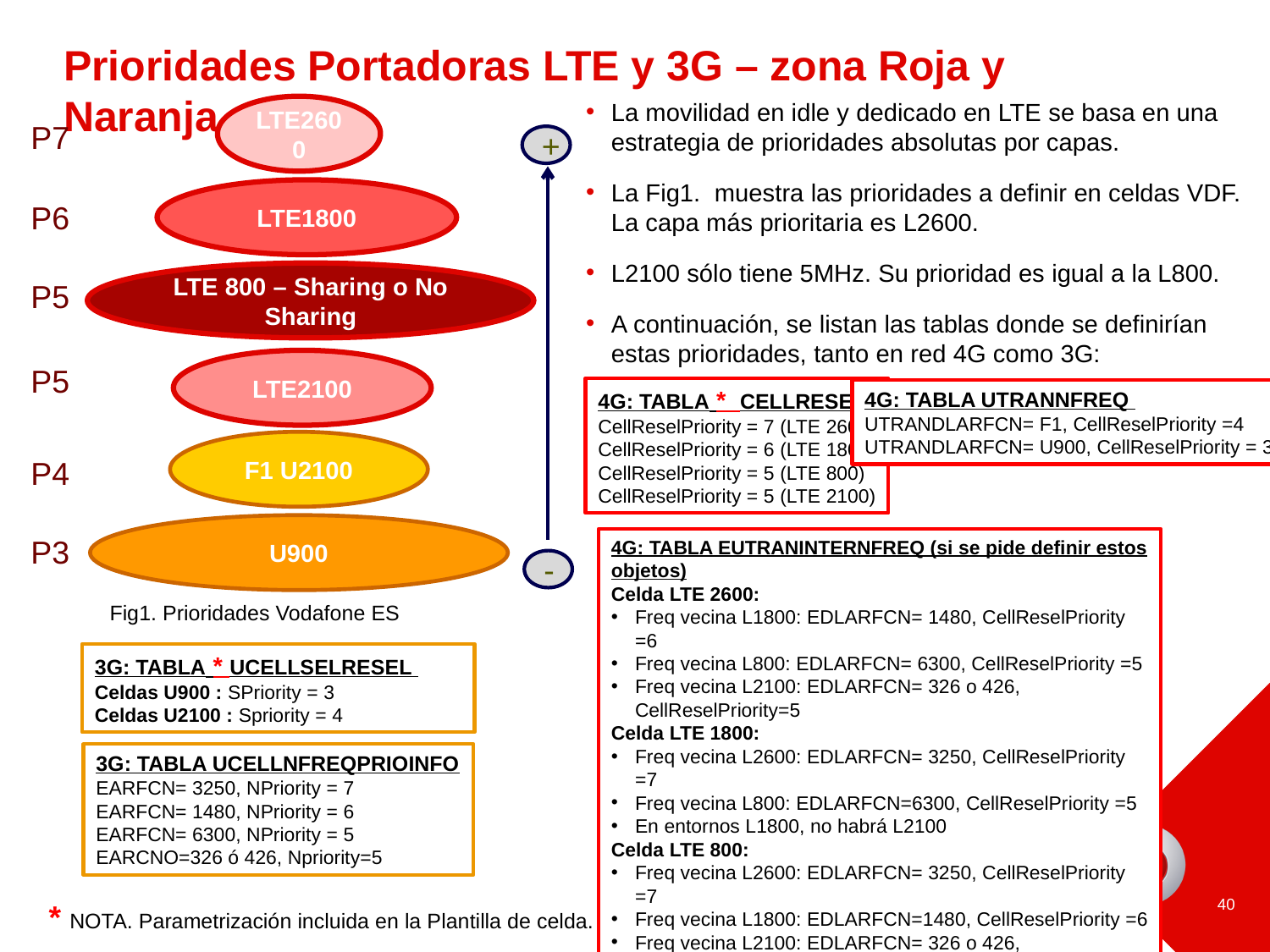

# Prioridades Portadoras LTE y 3G – zona Roja y Naranja
LTE2600
La movilidad en idle y dedicado en LTE se basa en una estrategia de prioridades absolutas por capas.
La Fig1.  muestra las prioridades a definir en celdas VDF. La capa más prioritaria es L2600.
L2100 sólo tiene 5MHz. Su prioridad es igual a la L800.
A continuación, se listan las tablas donde se definirían estas prioridades, tanto en red 4G como 3G:
P7
+
LTE1800
P6
LTE 800 – Sharing o No Sharing
P5
LTE2100
P5
4G: TABLA *  CELLRESEL
CellReselPriority = 7 (LTE 2600)
CellReselPriority = 6 (LTE 1800)
CellReselPriority = 5 (LTE 800)
CellReselPriority = 5 (LTE 2100)
4G: TABLA UTRANNFREQ
UTRANDLARFCN= F1, CellReselPriority =4
UTRANDLARFCN= U900, CellReselPriority = 3
F1 U2100
P4
U900
P3
4G: TABLA EUTRANINTERNFREQ (si se pide definir estos objetos)
Celda LTE 2600:
Freq vecina L1800: EDLARFCN= 1480, CellReselPriority =6
Freq vecina L800: EDLARFCN= 6300, CellReselPriority =5
Freq vecina L2100: EDLARFCN= 326 o 426, CellReselPriority=5
Celda LTE 1800:
Freq vecina L2600: EDLARFCN= 3250, CellReselPriority =7
Freq vecina L800: EDLARFCN=6300, CellReselPriority =5
En entornos L1800, no habrá L2100
Celda LTE 800:
Freq vecina L2600: EDLARFCN= 3250, CellReselPriority =7
Freq vecina L1800: EDLARFCN=1480, CellReselPriority =6
Freq vecina L2100: EDLARFCN= 326 o 426, CellReselPriority=5
Celda LTE 2100:
Freq vecina L2600: EDLARFCN= 3250, CellReselPriority =7
En entornos L2100, no habrá L1800
Freq vecina L800: EDLARFCN= 6300,, CellReselPriority=5
-
Fig1. Prioridades Vodafone ES
3G: TABLA * UCELLSELRESEL
Celdas U900 : SPriority = 3
Celdas U2100 : Spriority = 4
3G: TABLA UCELLNFREQPRIOINFO
EARFCN= 3250, NPriority = 7
EARFCN= 1480, NPriority = 6
EARFCN= 6300, NPriority = 5
EARCNO=326 ó 426, Npriority=5
40
* NOTA. Parametrización incluida en la Plantilla de celda.